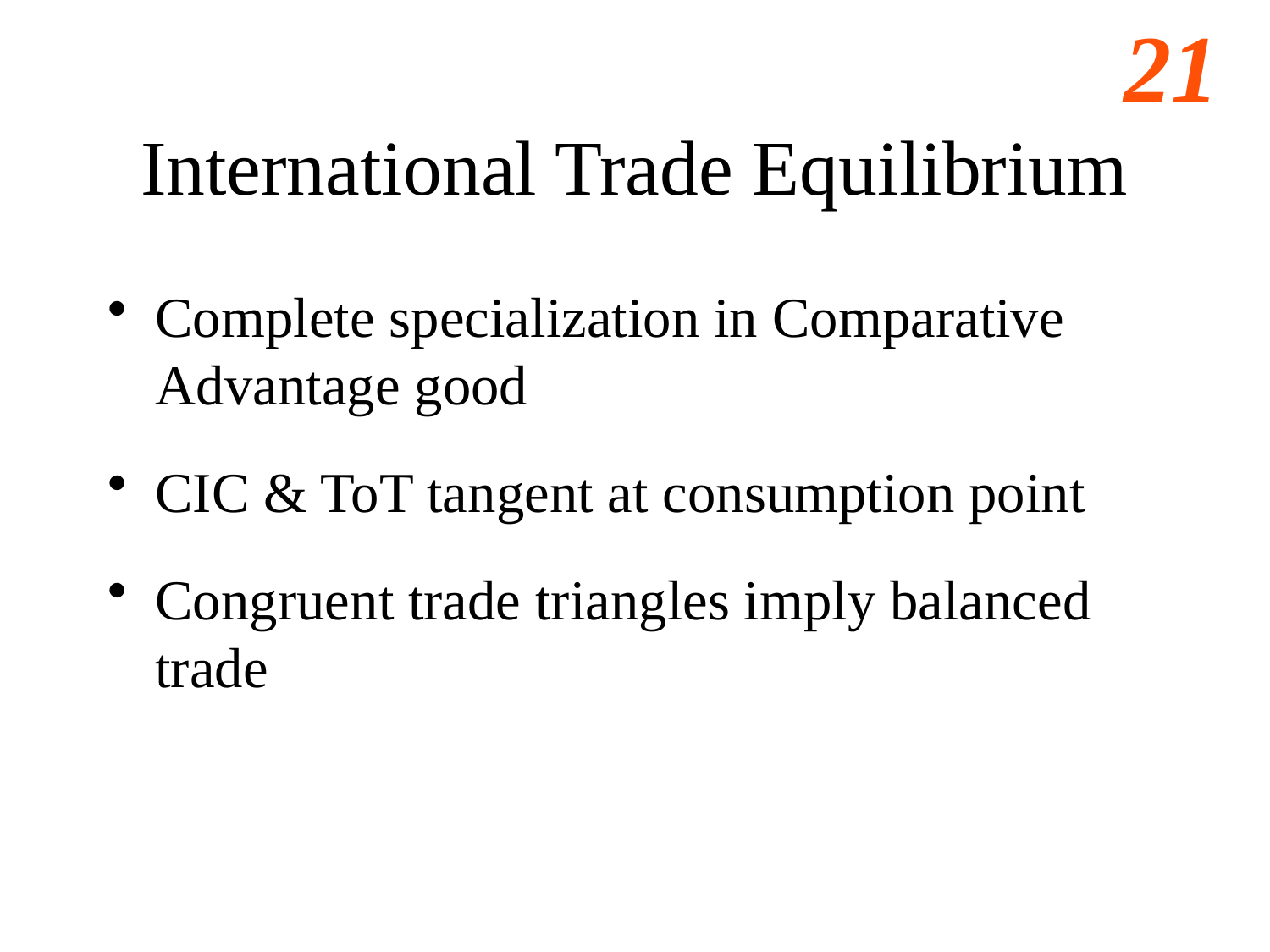

# International Trade Equilibrium
Complete specialization in Comparative Advantage good
CIC & ToT tangent at consumption point
Congruent trade triangles imply balanced trade